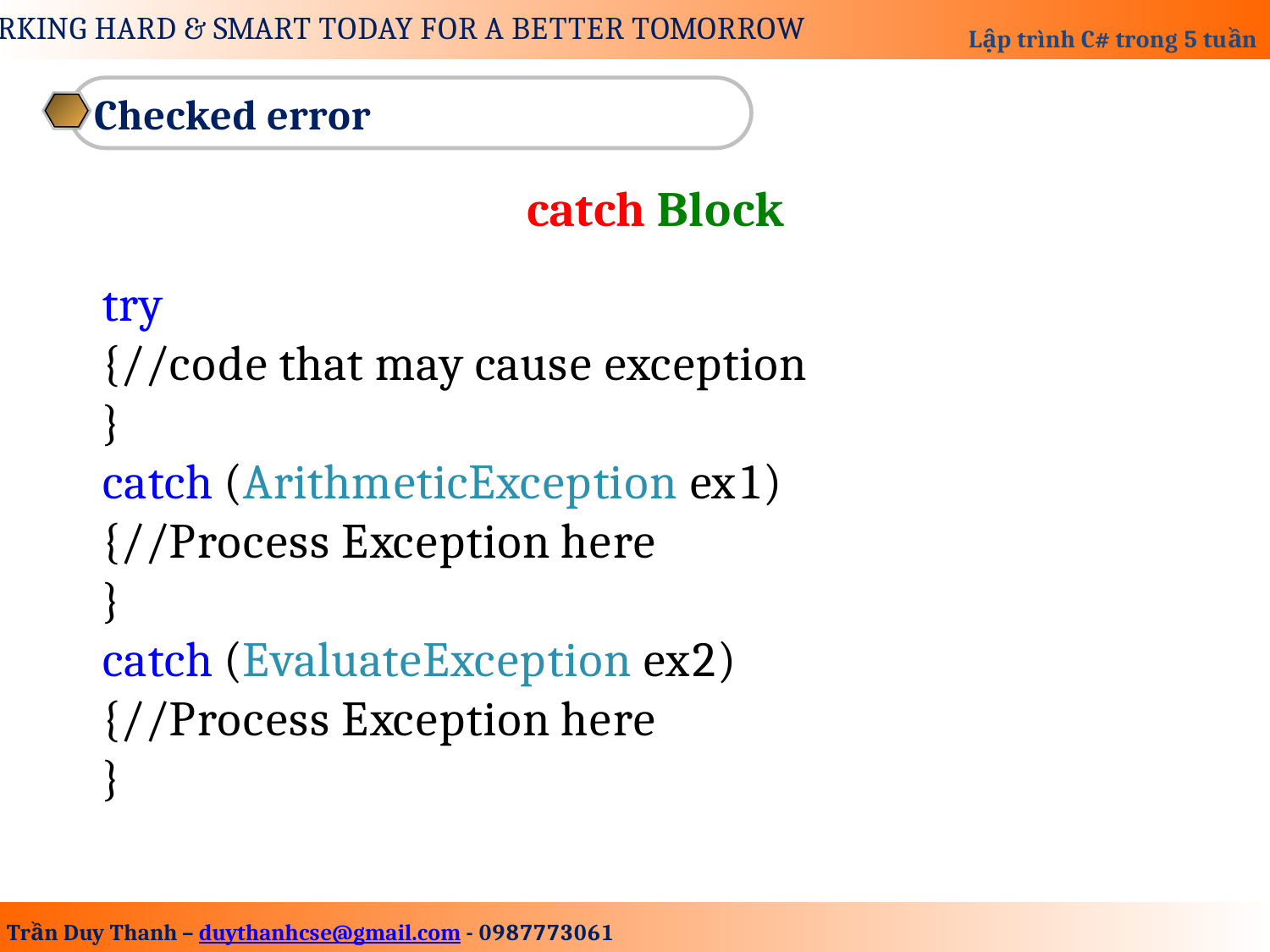

Checked error

catch Block
 try
 {//code that may cause exception
 }
 catch (ArithmeticException ex1)
 {//Process Exception here
 }
 catch (EvaluateException ex2)
 {//Process Exception here
 }